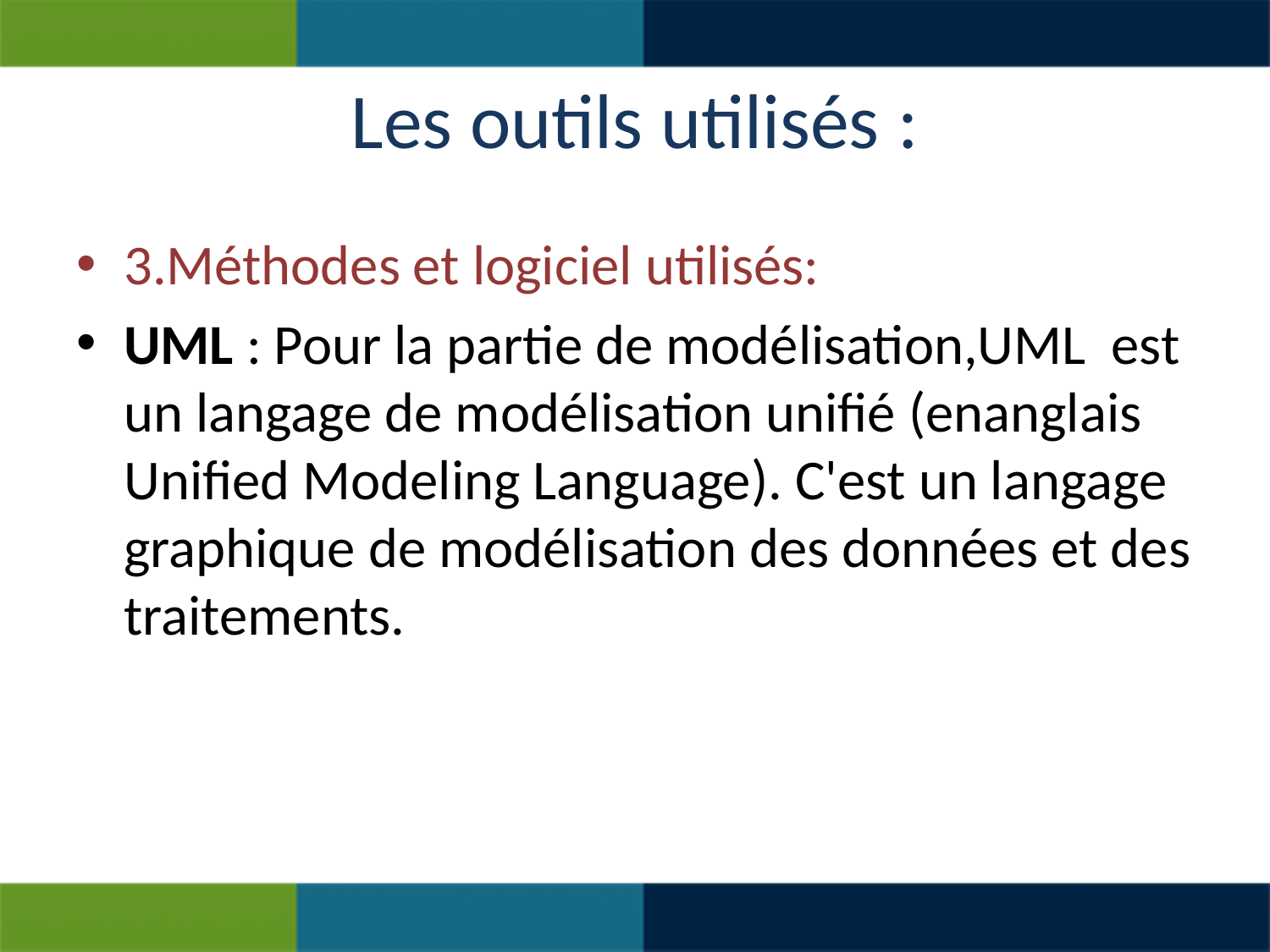

# Les outils utilisés :
3.Méthodes et logiciel utilisés:
UML : Pour la partie de modélisation,UML  est un langage de modélisation unifié (enanglais Unified Modeling Language). C'est un langage graphique de modélisation des données et des traitements.